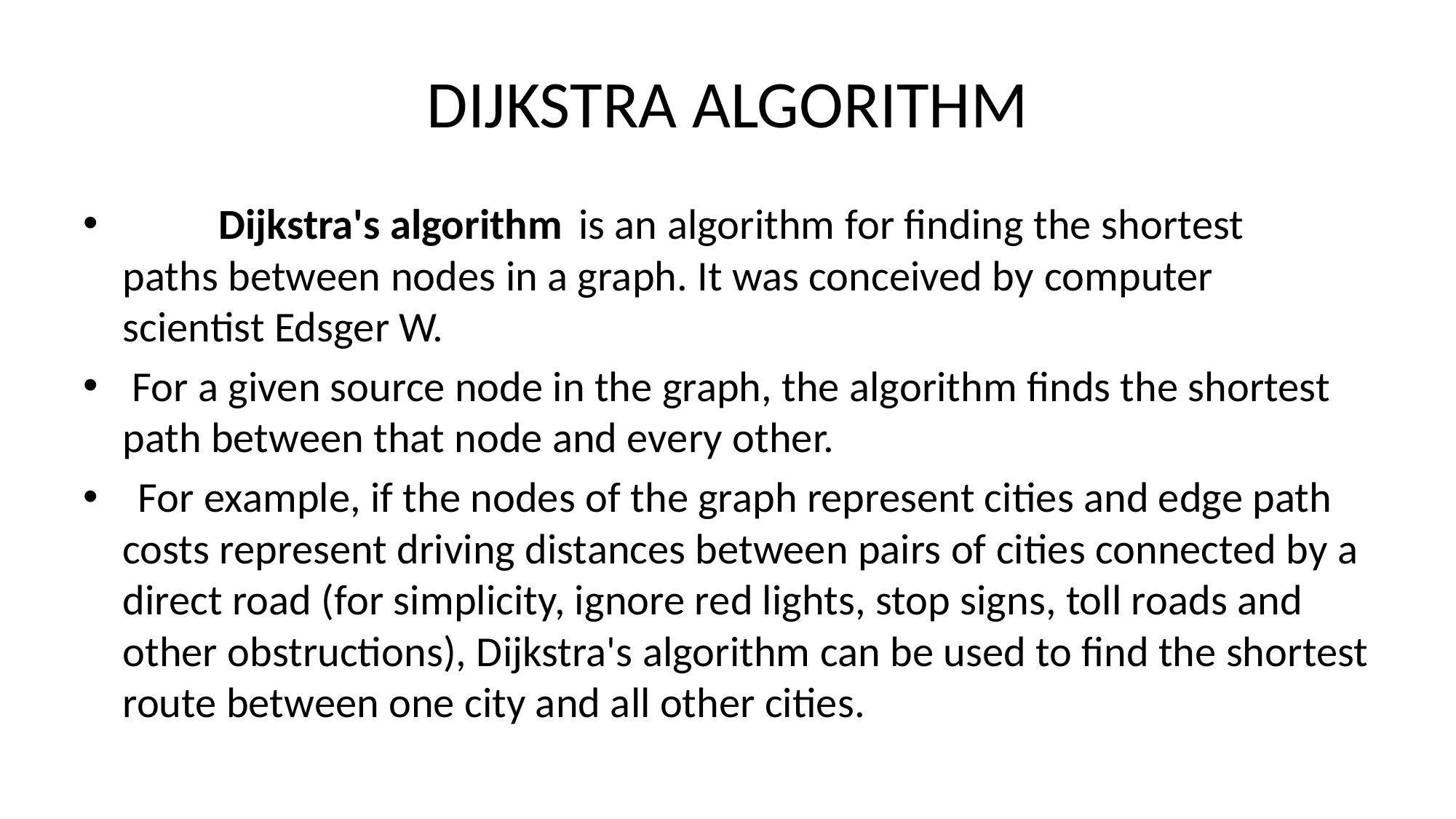

# DIJKSTRA ALGORITHM
	Dijkstra's algorithm  is an algorithm for finding the shortest paths between nodes in a graph. It was conceived by computer scientist Edsger W.
 For a given source node in the graph, the algorithm finds the shortest path between that node and every other.
  For example, if the nodes of the graph represent cities and edge path costs represent driving distances between pairs of cities connected by a direct road (for simplicity, ignore red lights, stop signs, toll roads and other obstructions), Dijkstra's algorithm can be used to find the shortest route between one city and all other cities.